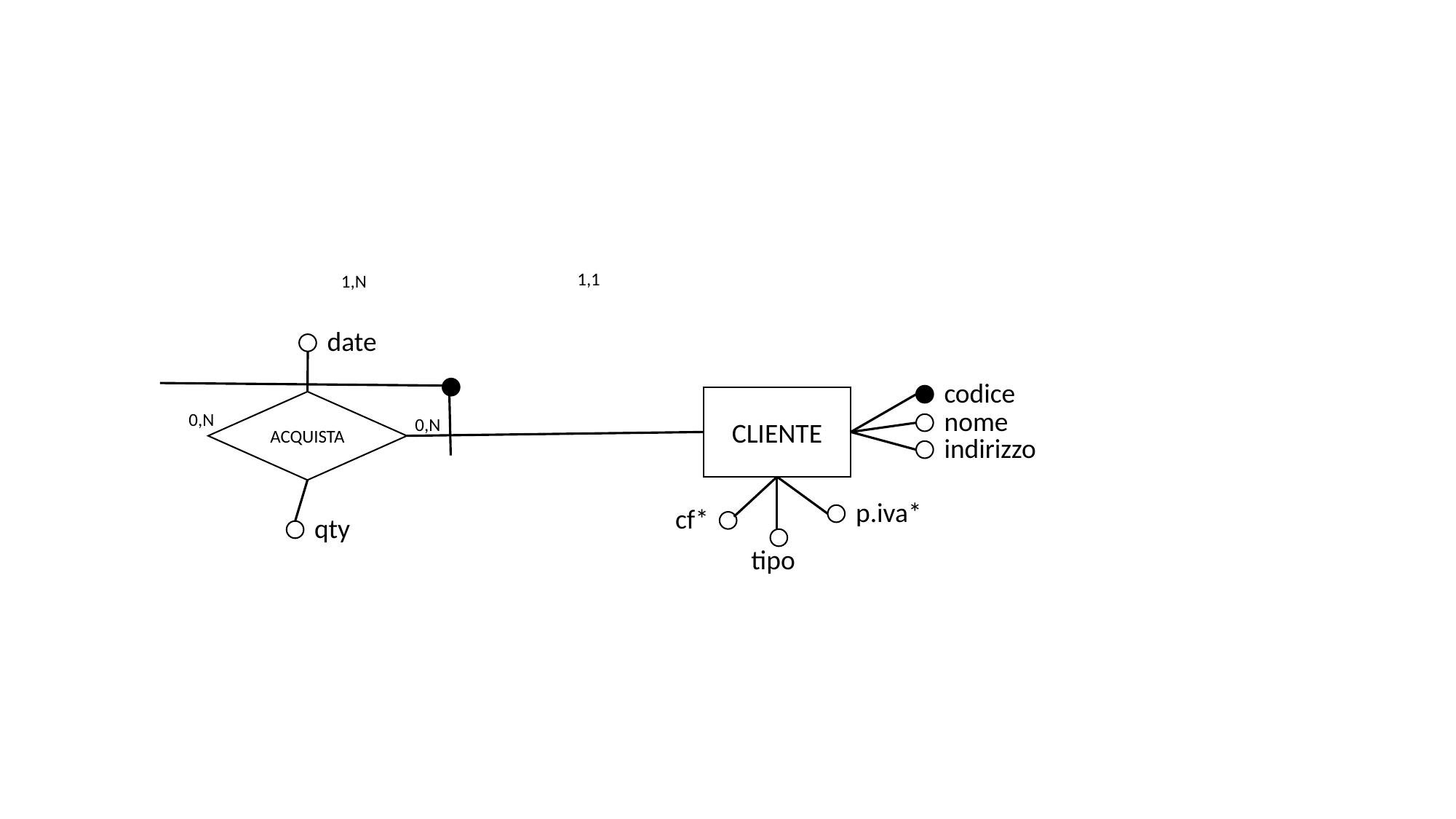

#
1,1
1,N
date

codice

CLIENTE
ACQUISTA
nome

0,N
0,N
indirizzo

p.iva*

cf*

qty

tipo